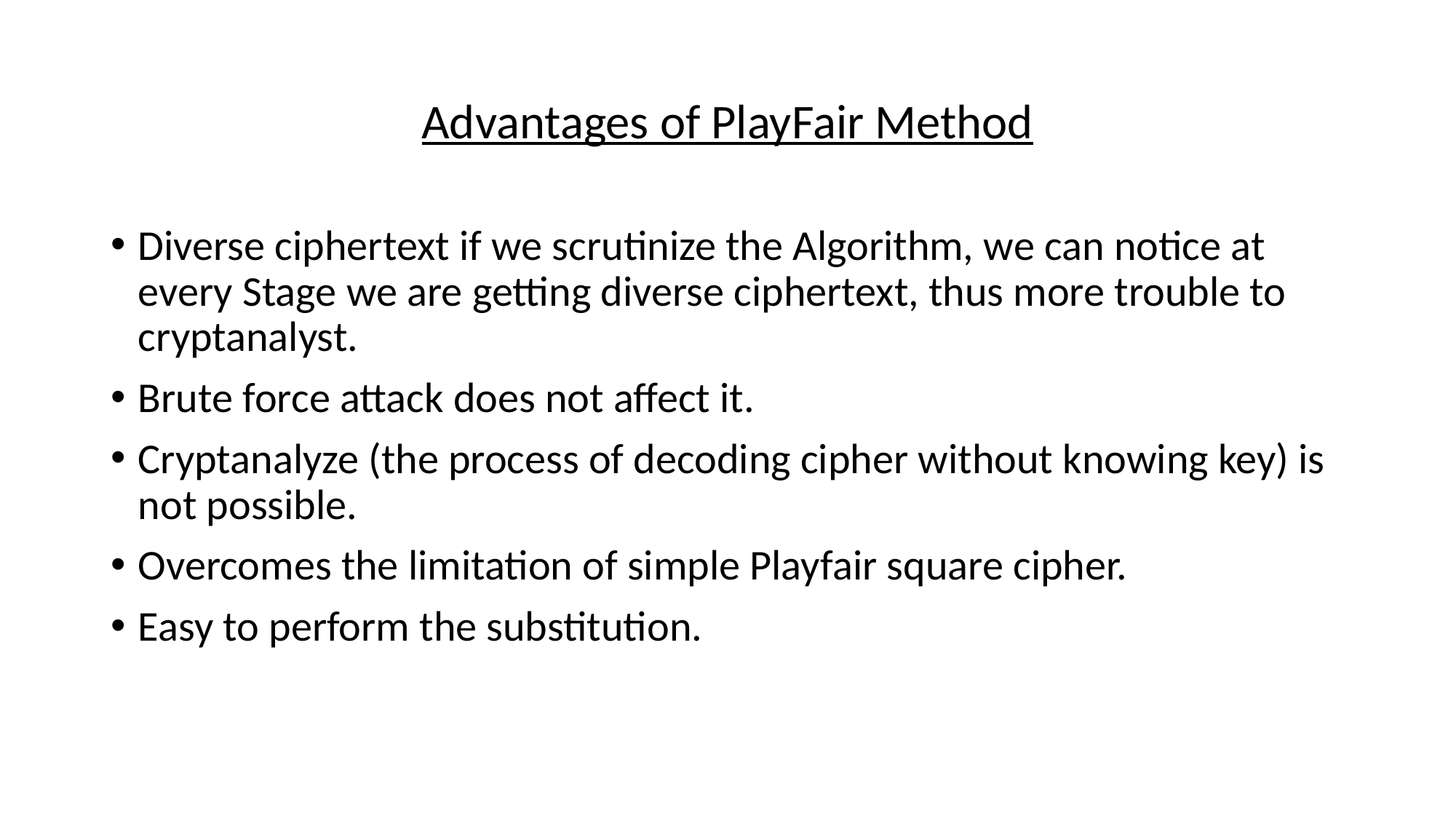

# Advantages of PlayFair Method
Diverse ciphertext if we scrutinize the Algorithm, we can notice at every Stage we are getting diverse ciphertext, thus more trouble to cryptanalyst.
Brute force attack does not affect it.
Cryptanalyze (the process of decoding cipher without knowing key) is not possible.
Overcomes the limitation of simple Playfair square cipher.
Easy to perform the substitution.